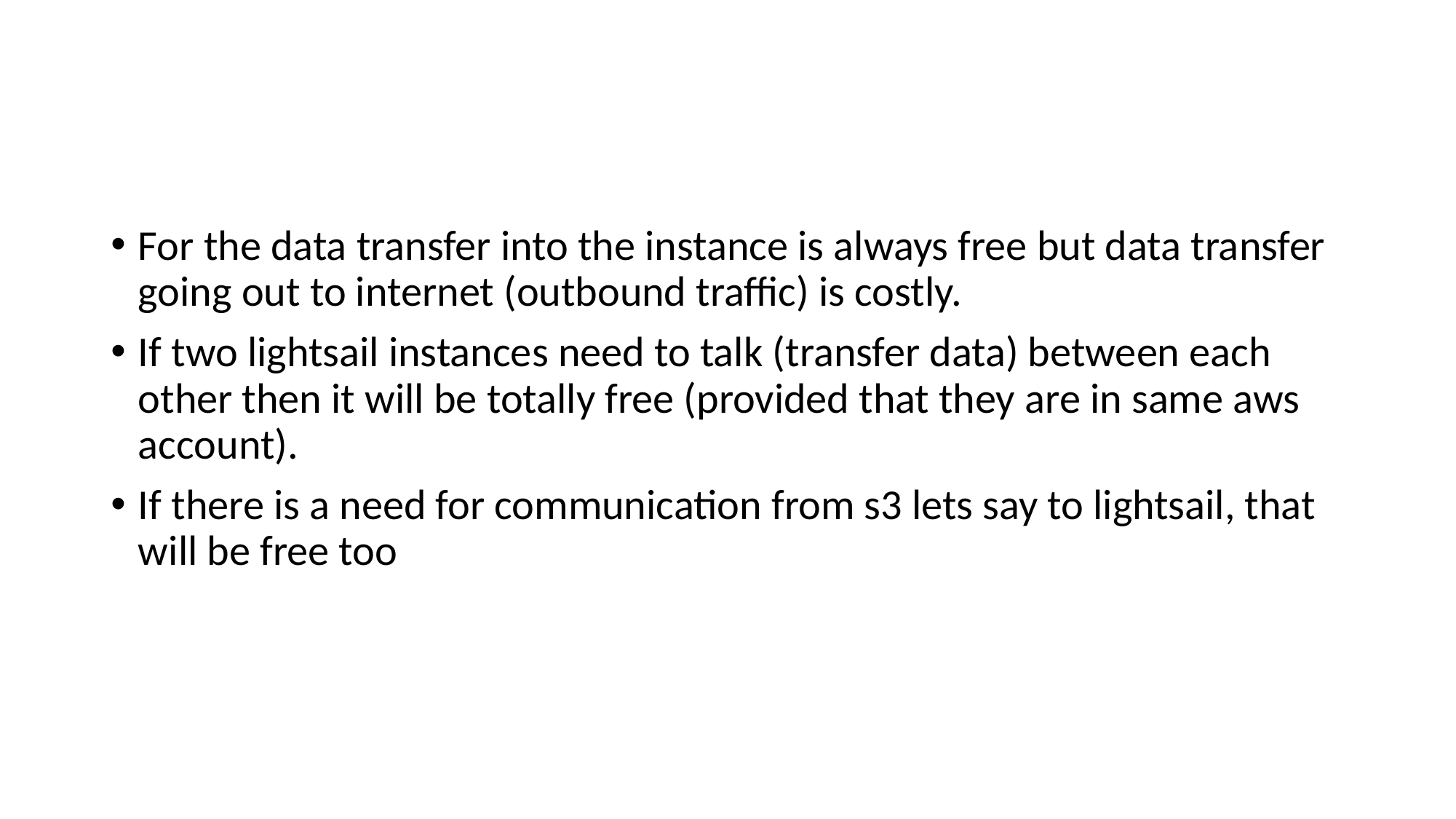

#
For the data transfer into the instance is always free but data transfer going out to internet (outbound traffic) is costly.
If two lightsail instances need to talk (transfer data) between each other then it will be totally free (provided that they are in same aws account).
If there is a need for communication from s3 lets say to lightsail, that will be free too